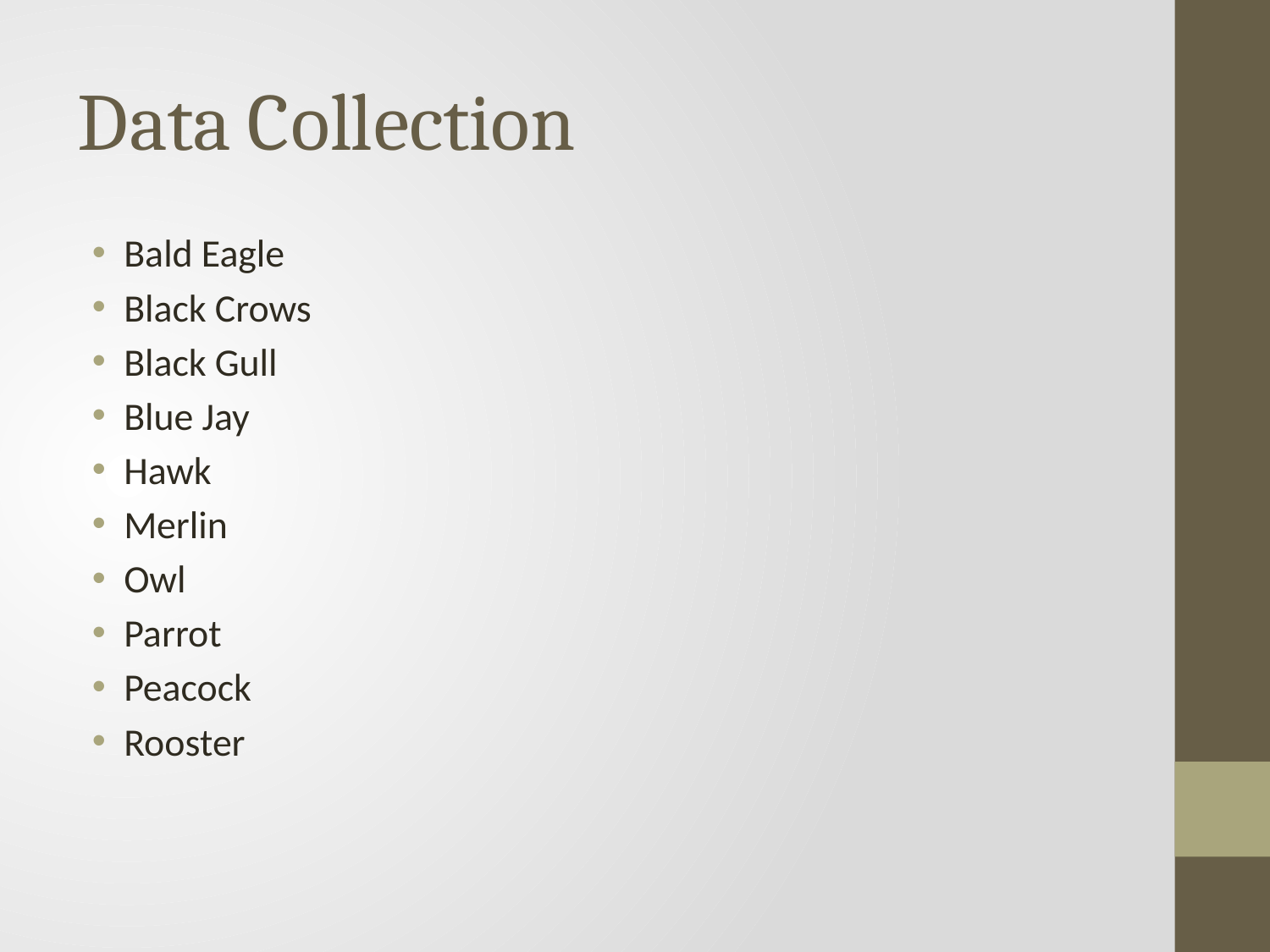

# Data Collection
Bald Eagle
Black Crows
Black Gull
Blue Jay
Hawk
Merlin
Owl
Parrot
Peacock
Rooster